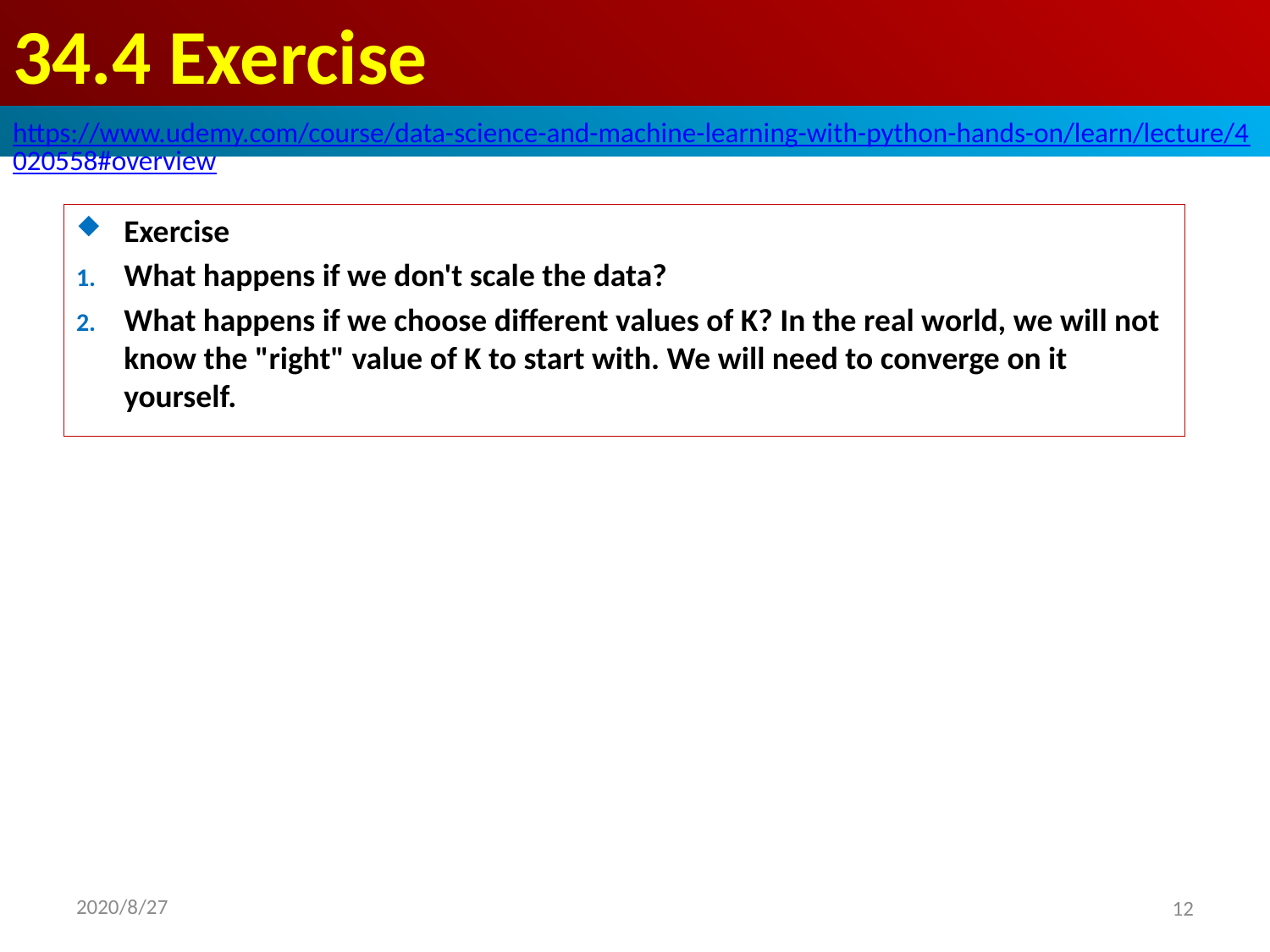

# 34.4 Exercise
https://www.udemy.com/course/data-science-and-machine-learning-with-python-hands-on/learn/lecture/4020558#overview
Exercise
What happens if we don't scale the data?
What happens if we choose different values of K? In the real world, we will not know the "right" value of K to start with. We will need to converge on it yourself.
2020/8/27
12